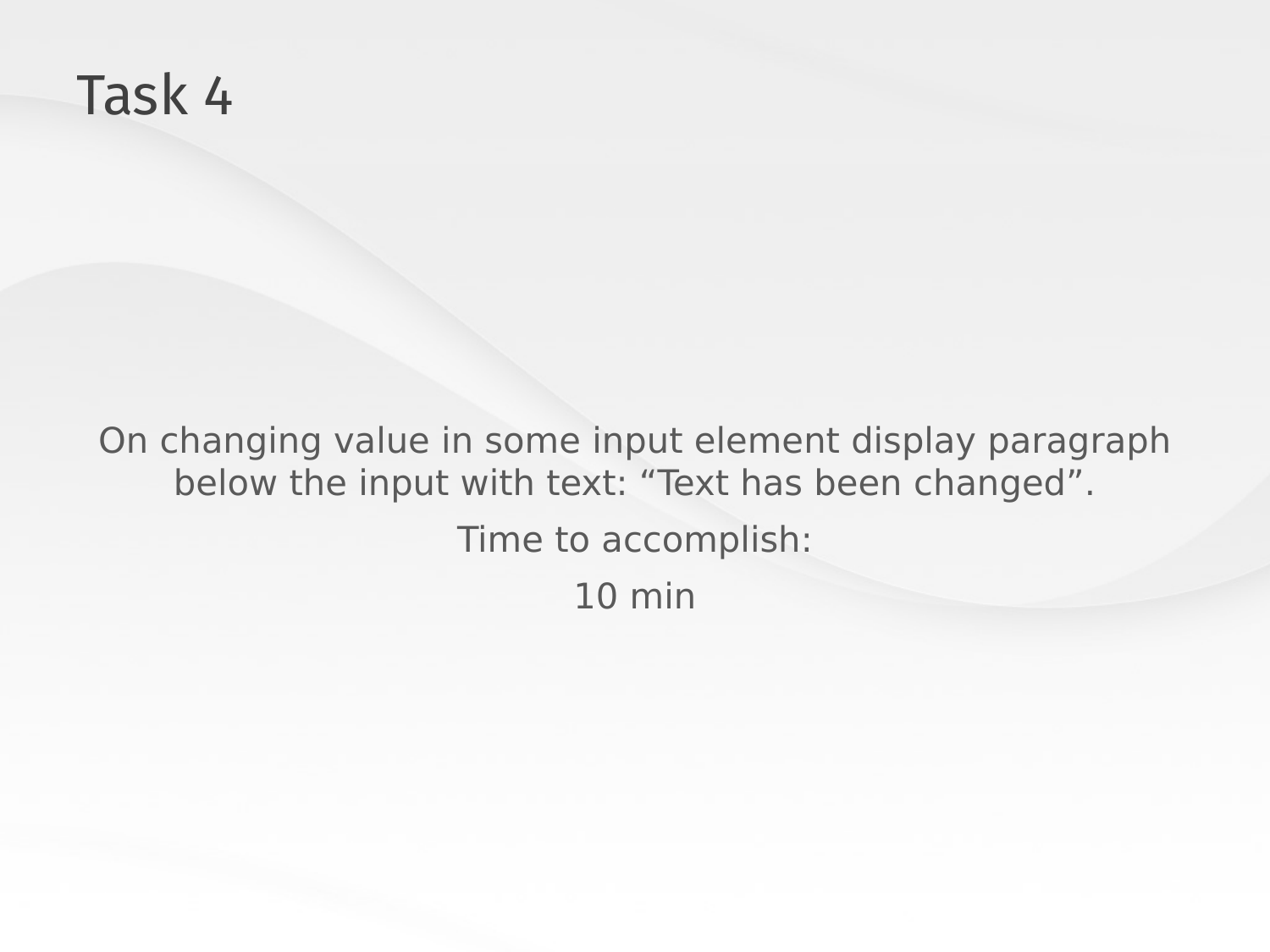

# Task 4

On changing value in some input element display paragraph below the input with text: “Text has been changed”.
Time to accomplish:
10 min